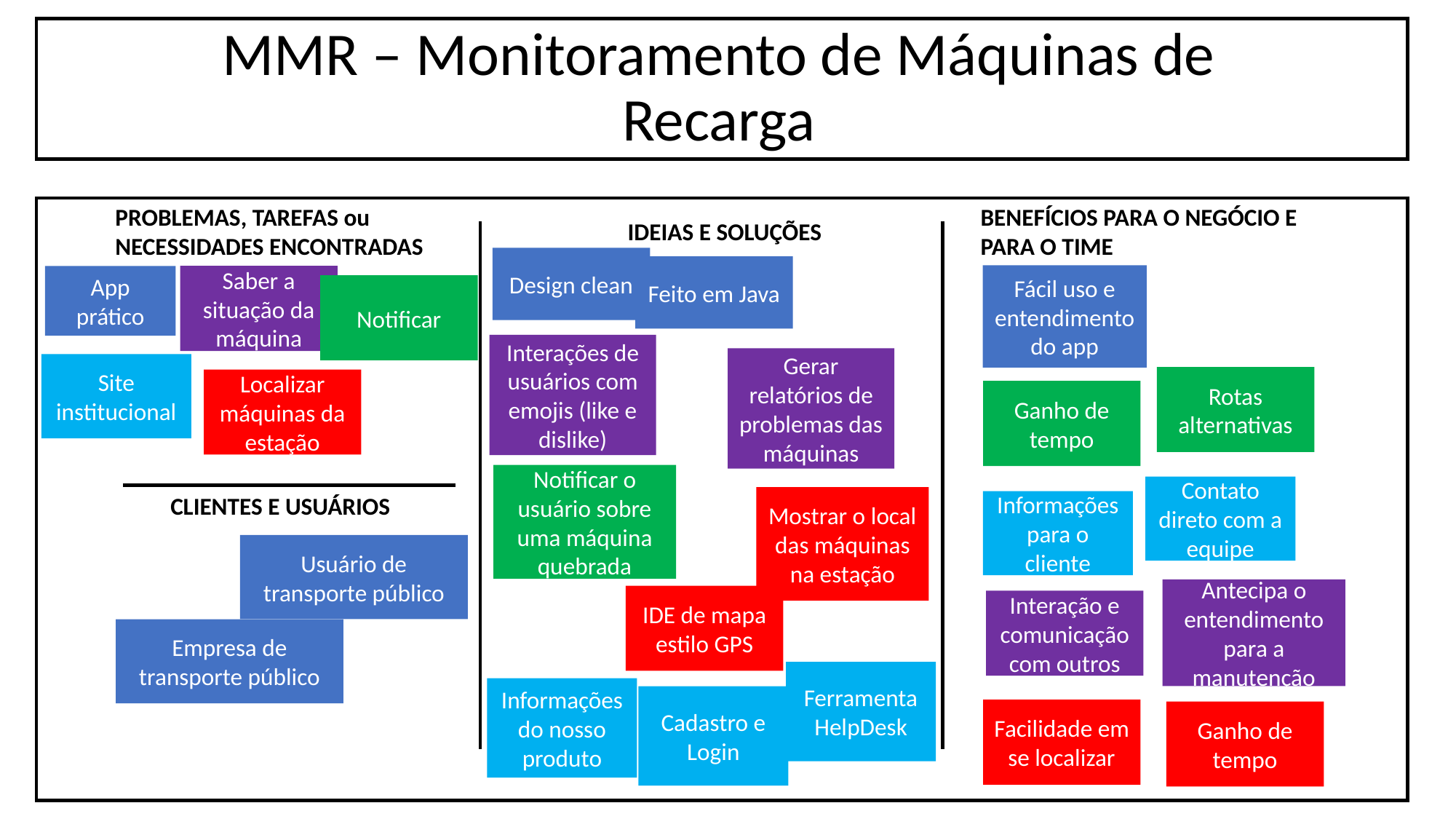

MMR – Monitoramento de Máquinas de Recarga
PROBLEMAS, TAREFAS ou NECESSIDADES ENCONTRADAS
BENEFÍCIOS PARA O NEGÓCIO E PARA O TIME

IDEIAS E SOLUÇÕES
Design clean
Feito em Java
Fácil uso e entendimento do app
Saber a situação da máquina
App prático
Notificar
Interações de usuários com emojis (like e dislike)
Gerar relatórios de problemas das máquinas
Site institucional
Rotas alternativas
Localizar máquinas da estação
Ganho de tempo
Notificar o usuário sobre uma máquina quebrada
Contato direto com a equipe
CLIENTES E USUÁRIOS
Mostrar o local das máquinas na estação
Informações para o cliente
Usuário de transporte público
Antecipa o entendimento para a manutenção
IDE de mapa estilo GPS
Interação e comunicação com outros
Empresa de transporte público
Ferramenta HelpDesk
Informações do nosso produto
Cadastro e Login
Facilidade em se localizar
Ganho de tempo